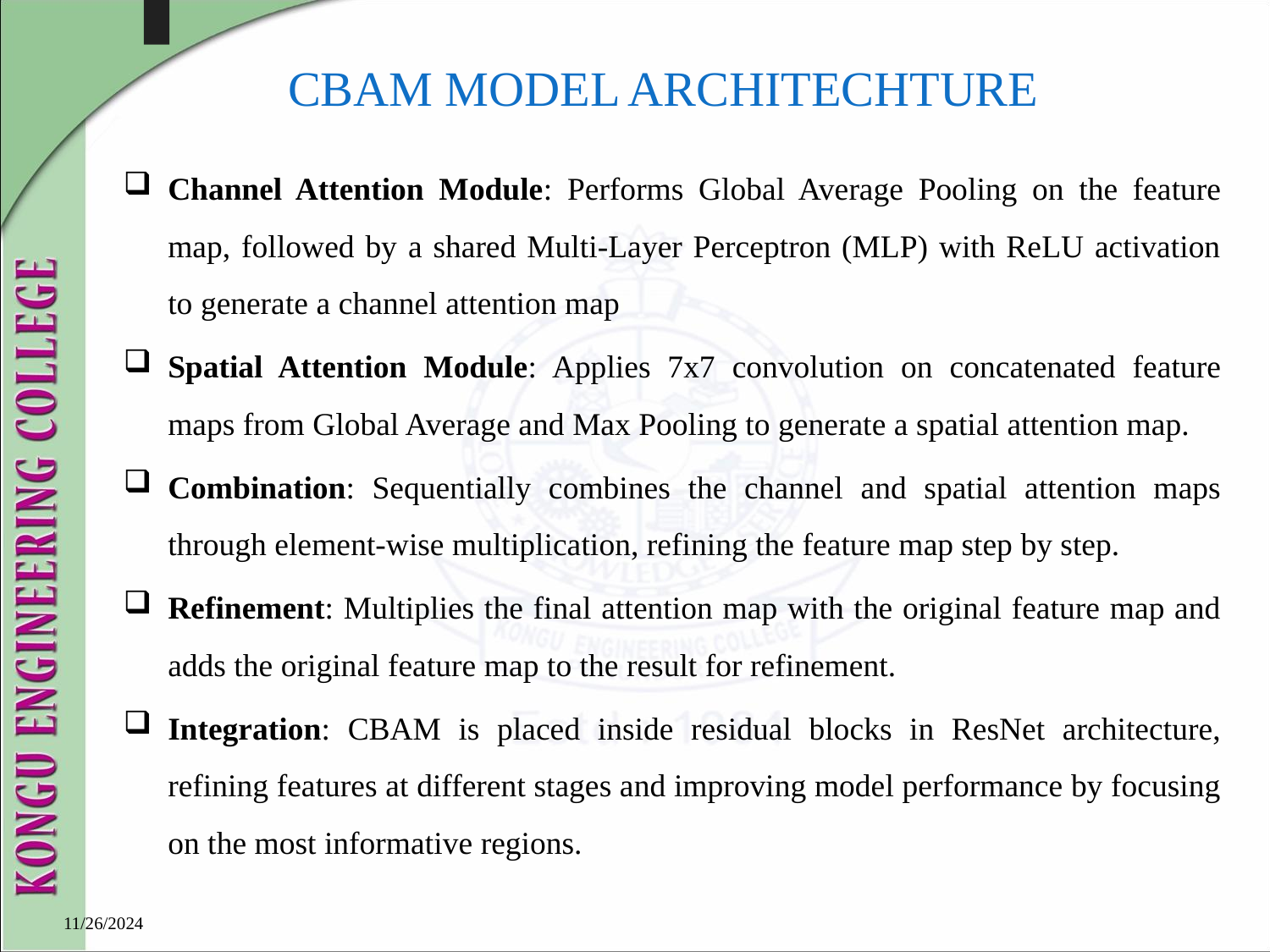

# CBAM MODEL ARCHITECHTURE
Channel Attention Module: Performs Global Average Pooling on the feature map, followed by a shared Multi-Layer Perceptron (MLP) with ReLU activation to generate a channel attention map
Spatial Attention Module: Applies 7x7 convolution on concatenated feature maps from Global Average and Max Pooling to generate a spatial attention map.
Combination: Sequentially combines the channel and spatial attention maps through element-wise multiplication, refining the feature map step by step.
Refinement: Multiplies the final attention map with the original feature map and adds the original feature map to the result for refinement.
Integration: CBAM is placed inside residual blocks in ResNet architecture, refining features at different stages and improving model performance by focusing on the most informative regions.
11/26/2024